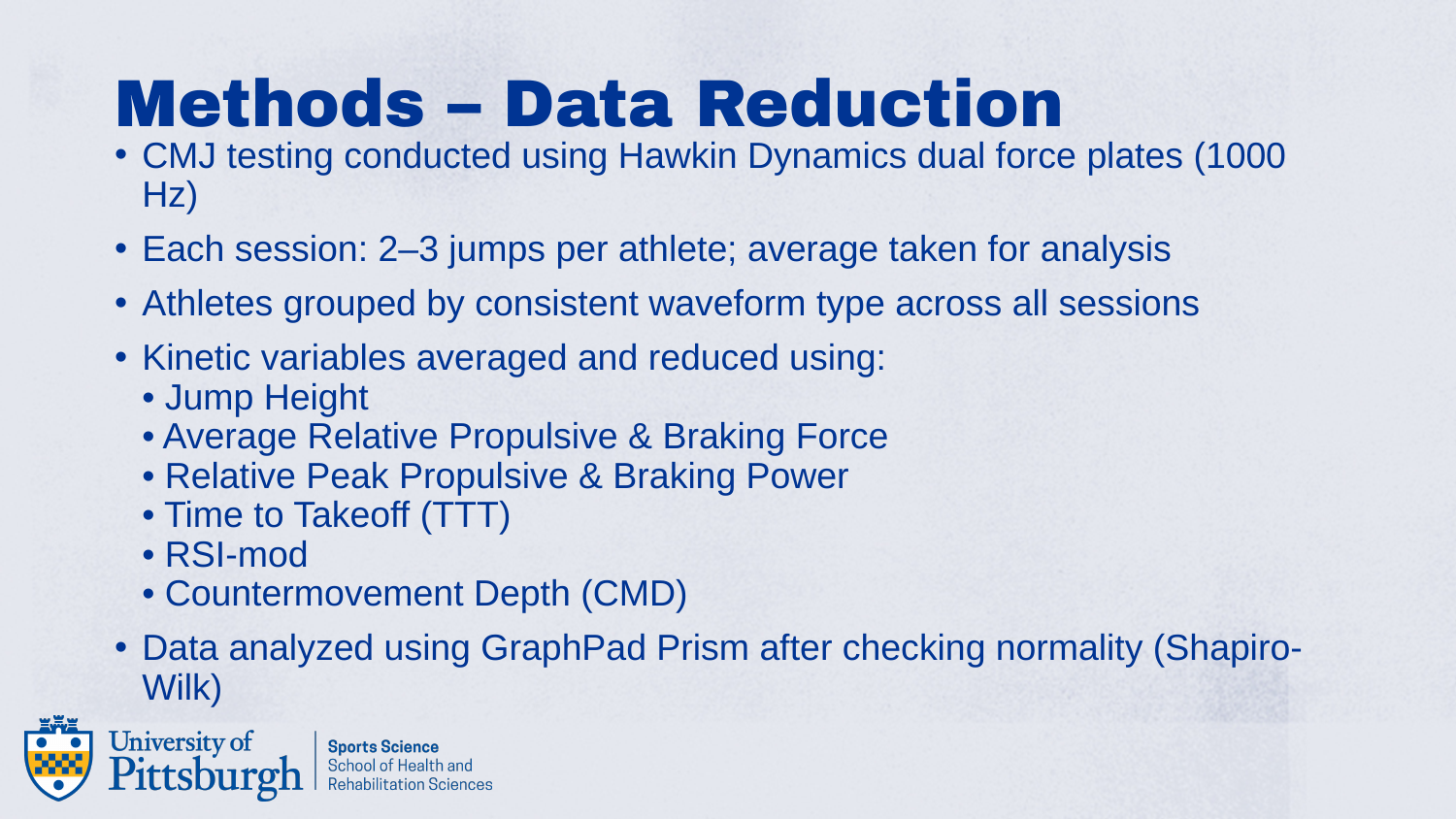

# Methods – Data Reduction
CMJ testing conducted using Hawkin Dynamics dual force plates (1000 Hz)
Each session: 2–3 jumps per athlete; average taken for analysis
Athletes grouped by consistent waveform type across all sessions
Kinetic variables averaged and reduced using:
• Jump Height
• Average Relative Propulsive & Braking Force
• Relative Peak Propulsive & Braking Power
• Time to Takeoff (TTT)
• RSI-mod
• Countermovement Depth (CMD)
Data analyzed using GraphPad Prism after checking normality (Shapiro-Wilk)